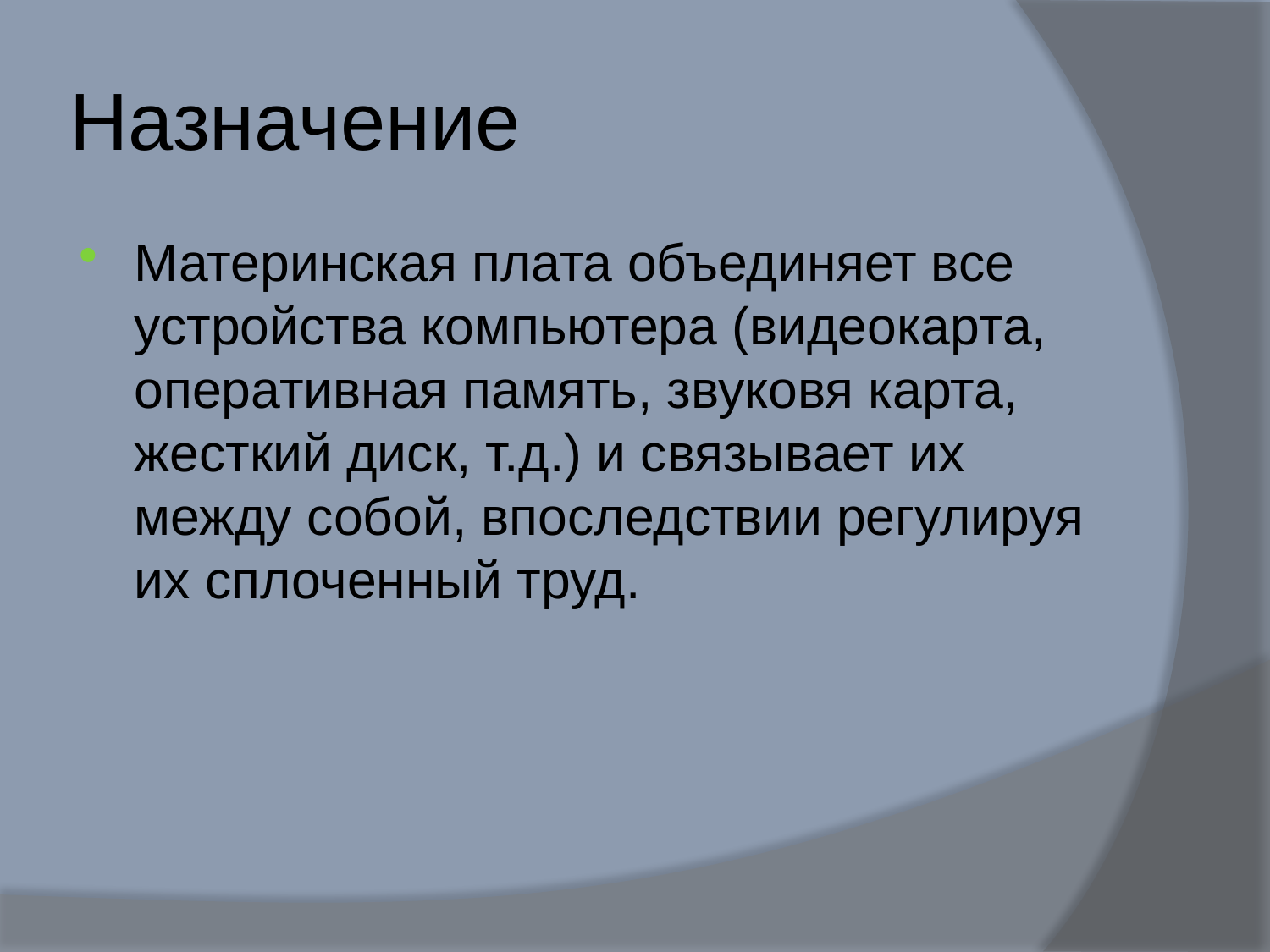

# Назначение
Материнская плата объединяет все устройства компьютера (видеокарта, оперативная память, звуковя карта, жесткий диск, т.д.) и связывает их между собой, впоследствии регулируя их сплоченный труд.